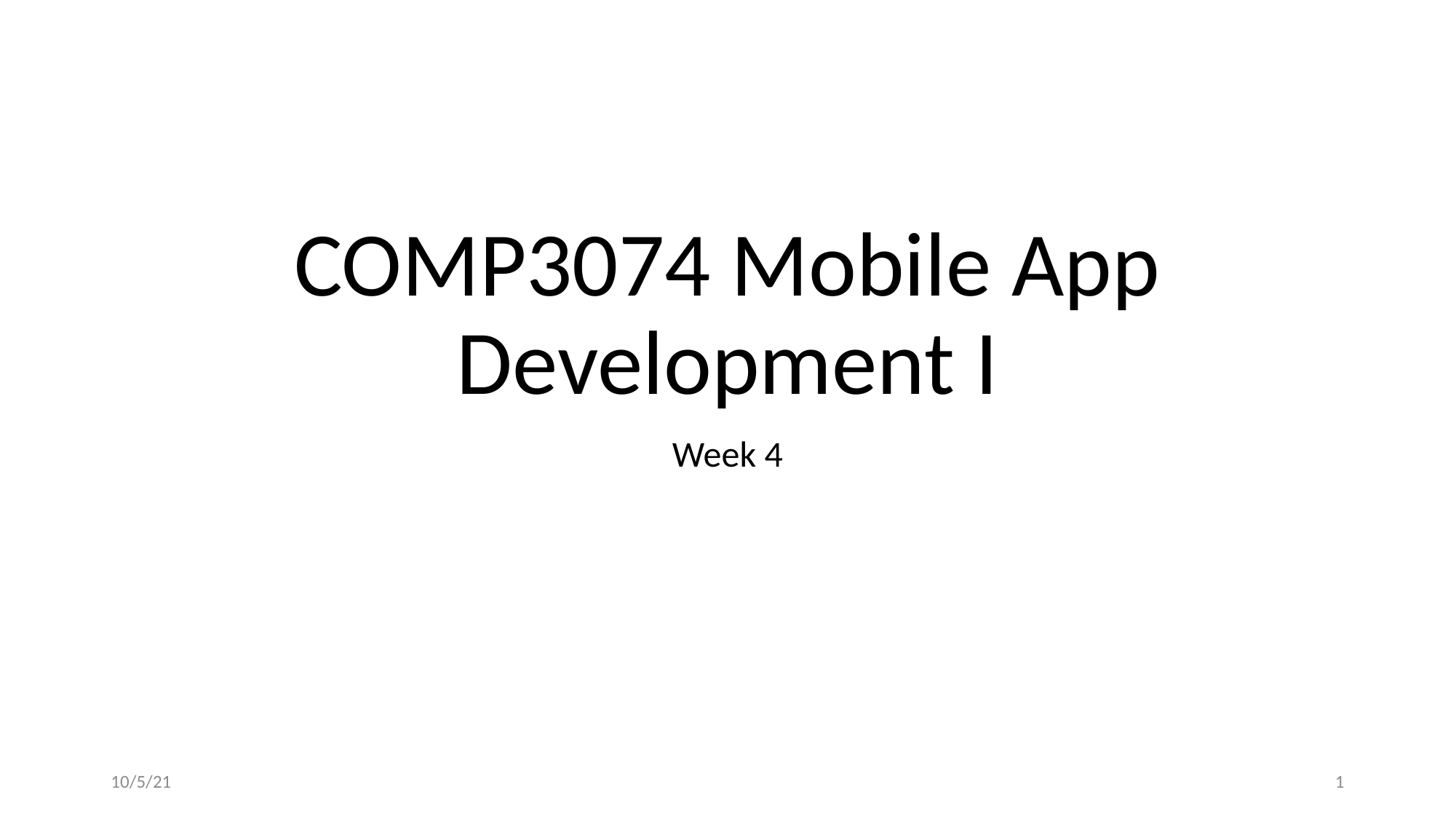

# COMP3074 Mobile App Development I
Week 4
10/5/21
1